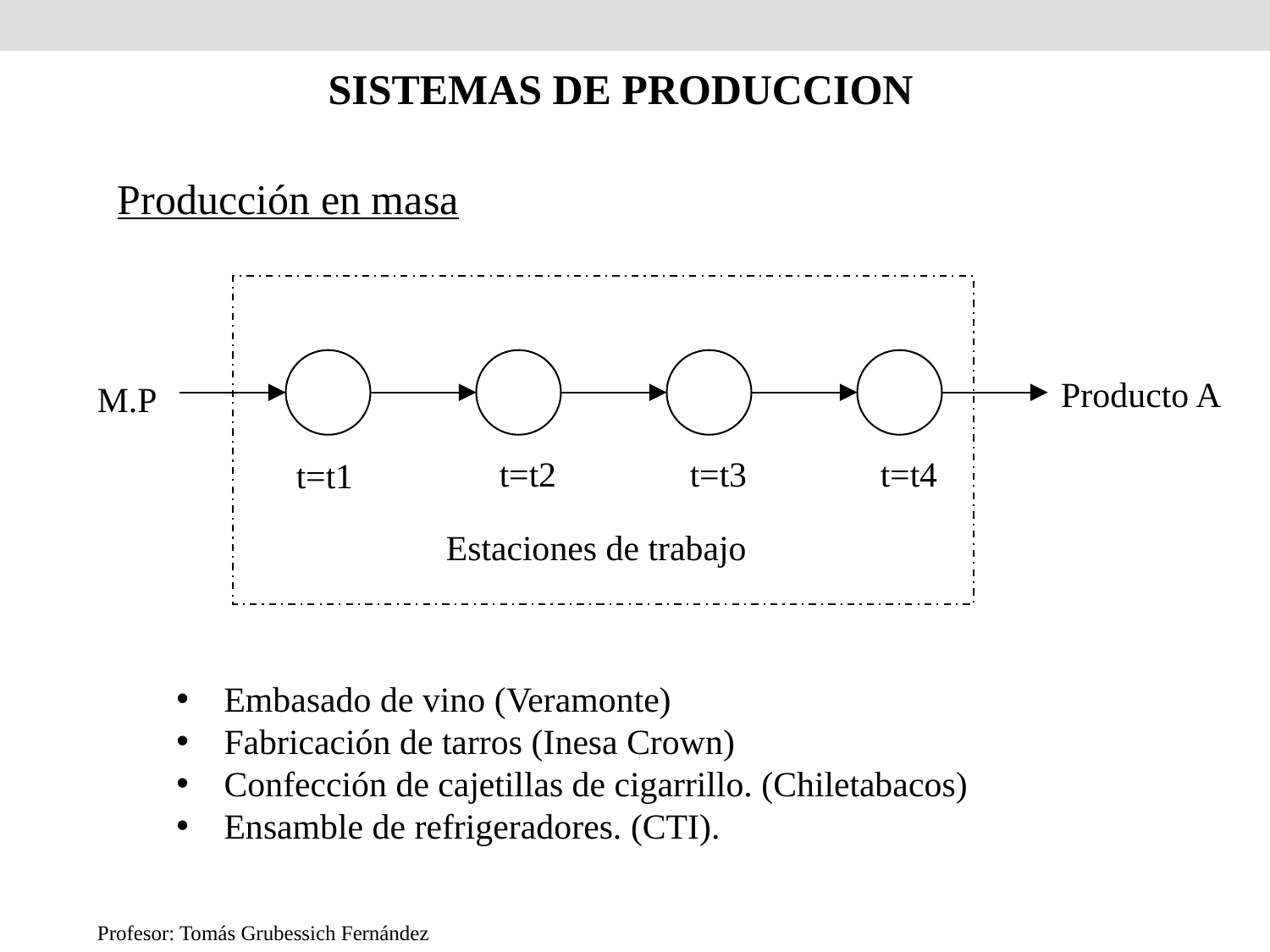

SISTEMAS DE PRODUCCION
Producción en masa

M.P
t=t2
t=t3
t=t4
t=t1
Estaciones de trabajo
Producto A
Embasado de vino (Veramonte)
Fabricación de tarros (Inesa Crown)
Confección de cajetillas de cigarrillo. (Chiletabacos)
Ensamble de refrigeradores. (CTI).